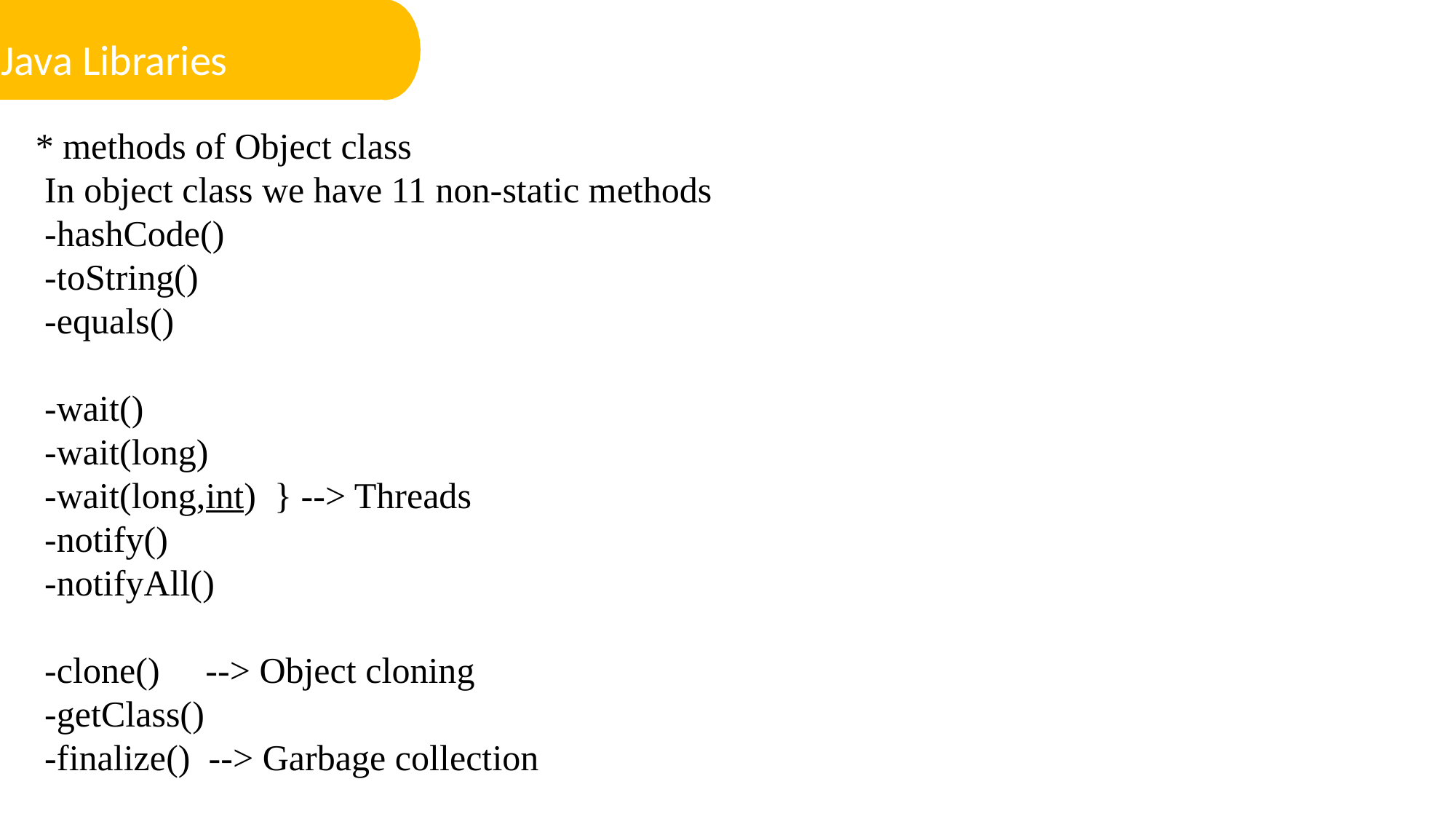

Java Libraries
 * methods of Object class
  In object class we have 11 non-static methods
  -hashCode()
  -toString()
  -equals()

  -wait()
  -wait(long)
  -wait(long,int)  } --> Threads
  -notify()
  -notifyAll()

  -clone()     --> Object cloning
  -getClass()
  -finalize()  --> Garbage collection